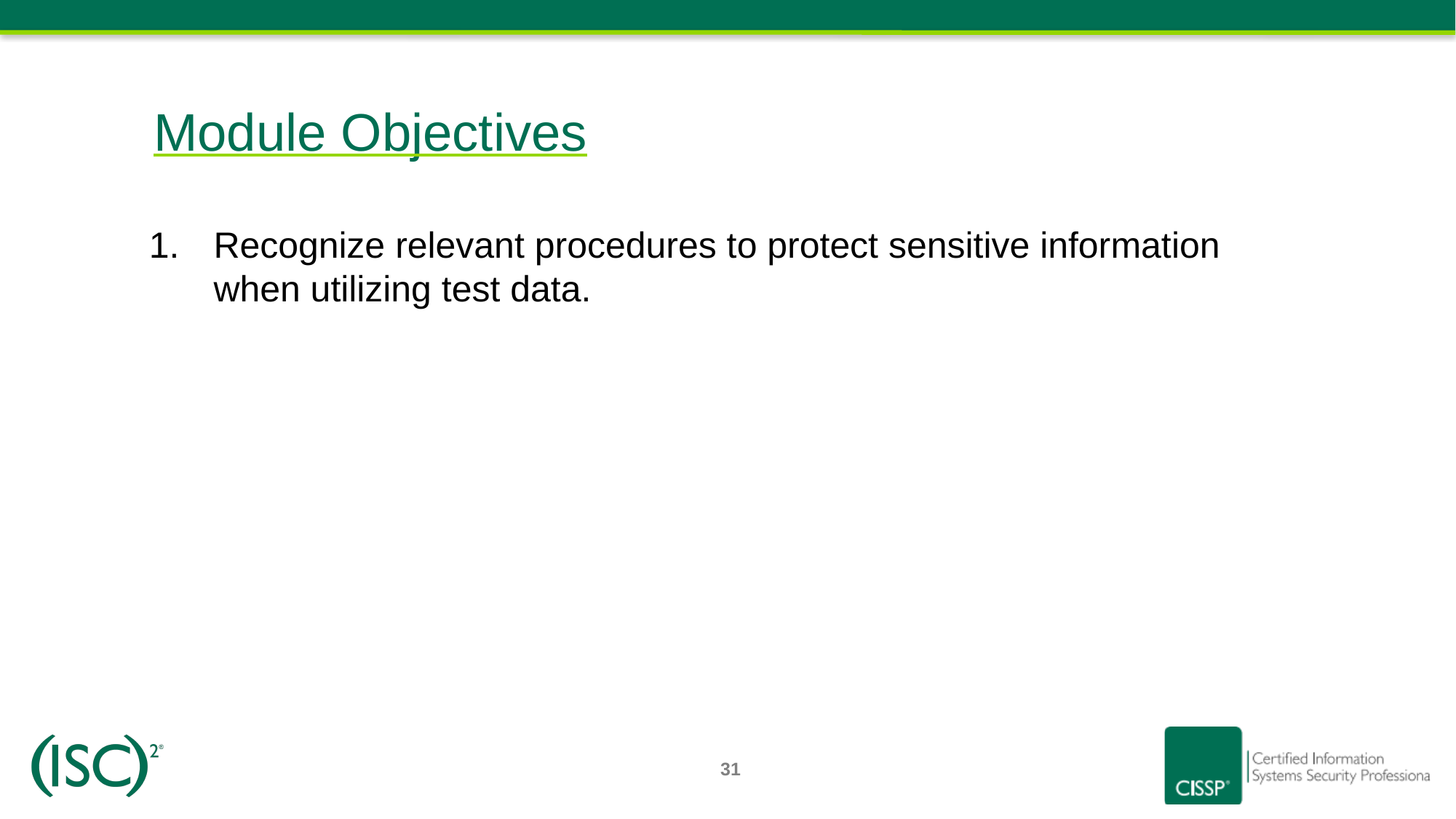

# Module Objectives
Recognize relevant procedures to protect sensitive information when utilizing test data.